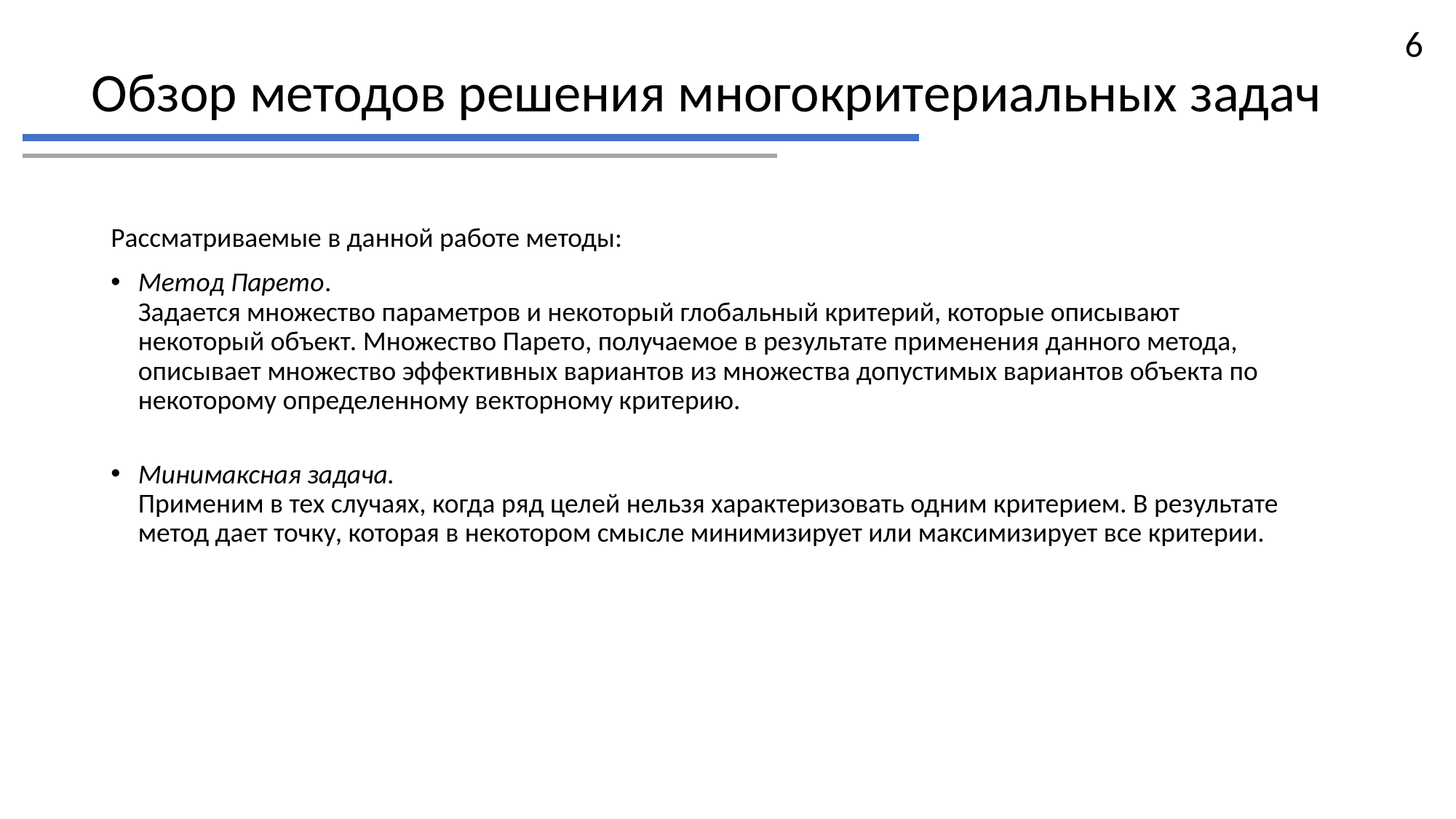

# Обзор методов решения многокритериальных задач
6
Рассматриваемые в данной работе методы:
Метод Парето.
Задается множество параметров и некоторый глобальный критерий, которые описывают некоторый объект. Множество Парето, получаемое в результате применения данного метода, описывает множество эффективных вариантов из множества допустимых вариантов объекта по некоторому определенному векторному критерию.
Минимаксная задача.
Применим в тех случаях, когда ряд целей нельзя характеризовать одним критерием. В результате метод дает точку, которая в некотором смысле минимизирует или максимизирует все критерии.